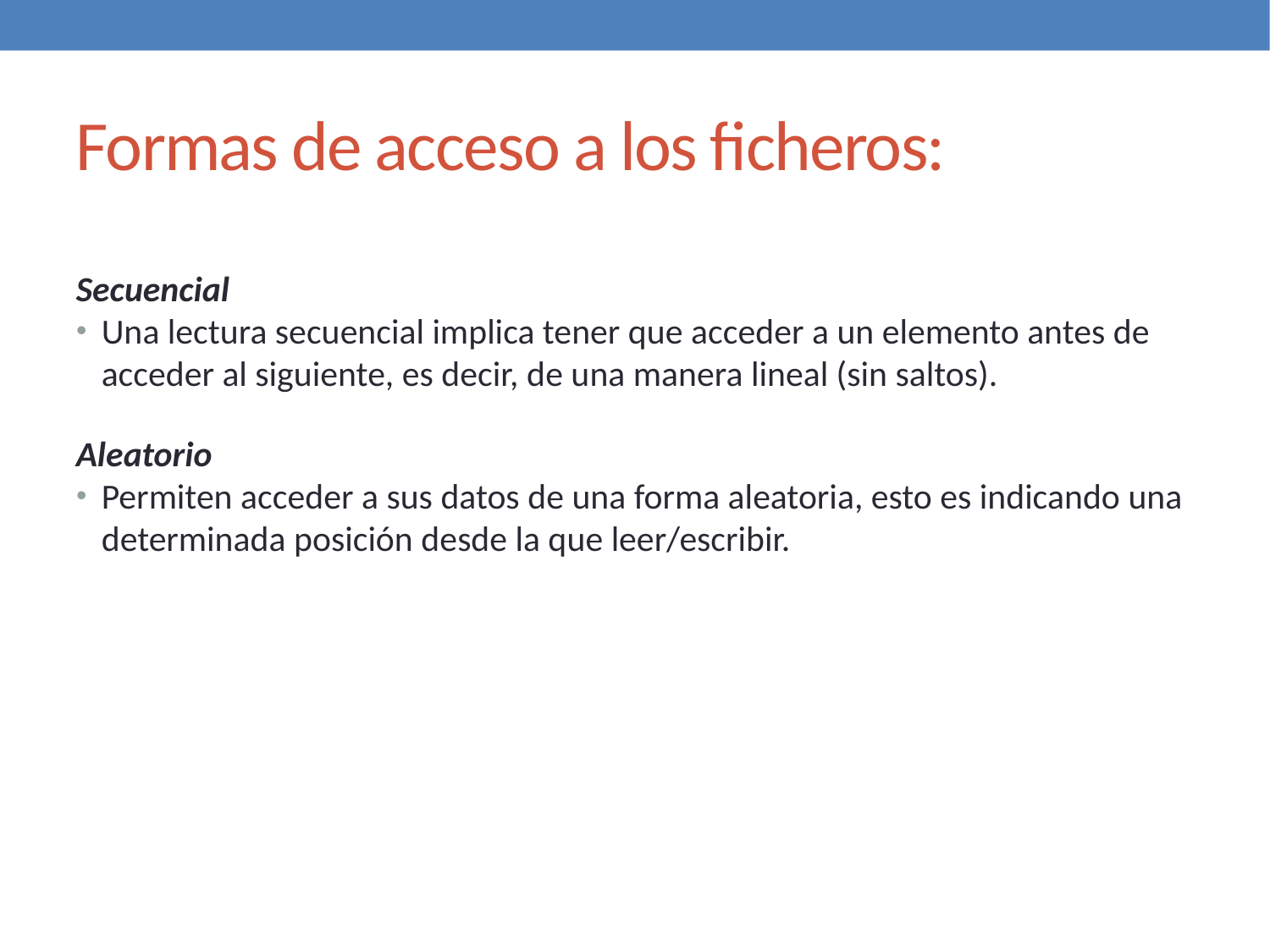

Formas de acceso a los ficheros:

Secuencial
Una lectura secuencial implica tener que acceder a un elemento antes de acceder al siguiente, es decir, de una manera lineal (sin saltos).

Aleatorio
Permiten acceder a sus datos de una forma aleatoria, esto es indicando una determinada posición desde la que leer/escribir.